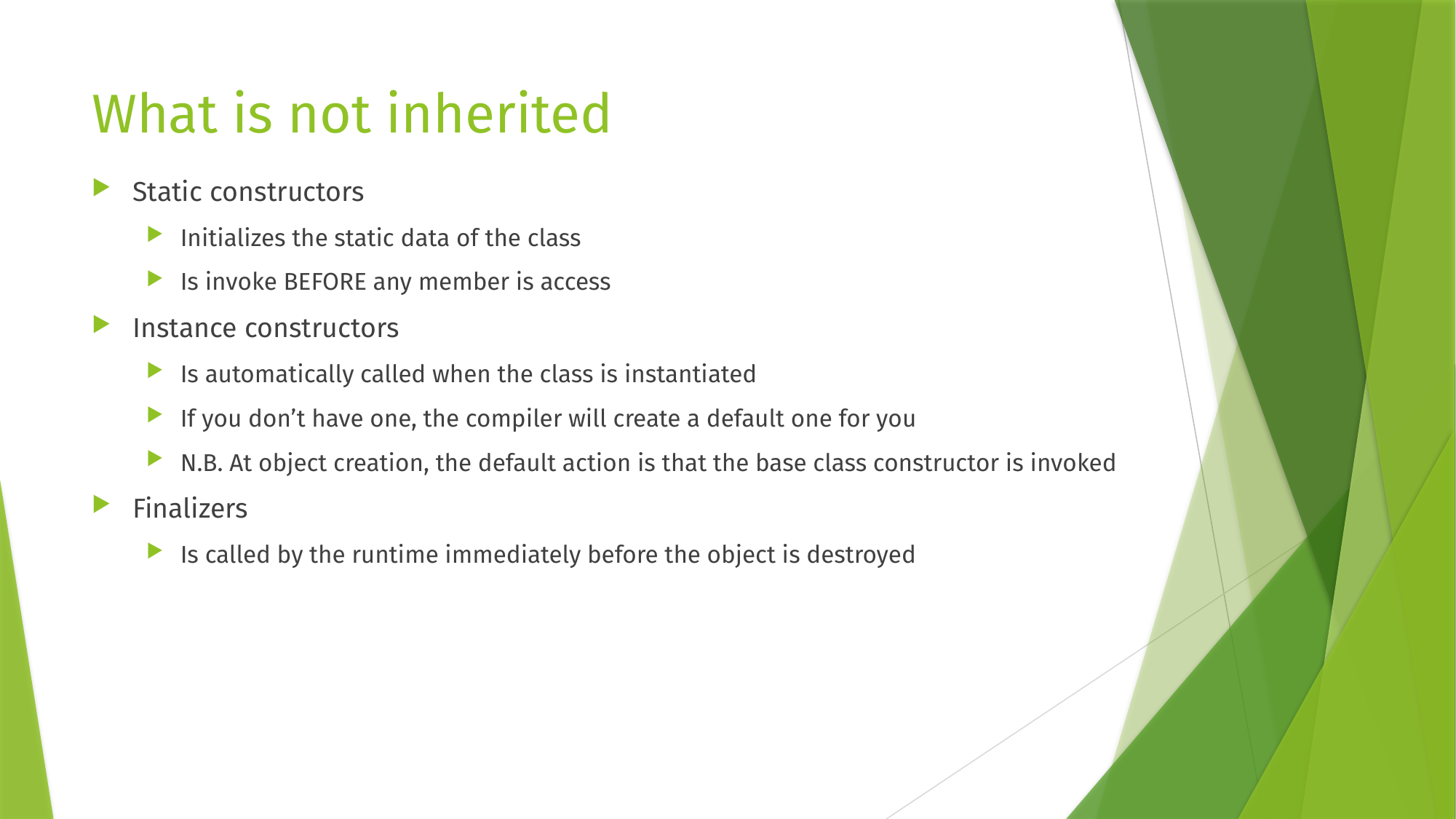

# What is not inherited
Static constructors
Initializes the static data of the class
Is invoke BEFORE any member is access
Instance constructors
Is automatically called when the class is instantiated
If you don’t have one, the compiler will create a default one for you
N.B. At object creation, the default action is that the base class constructor is invoked
Finalizers
Is called by the runtime immediately before the object is destroyed